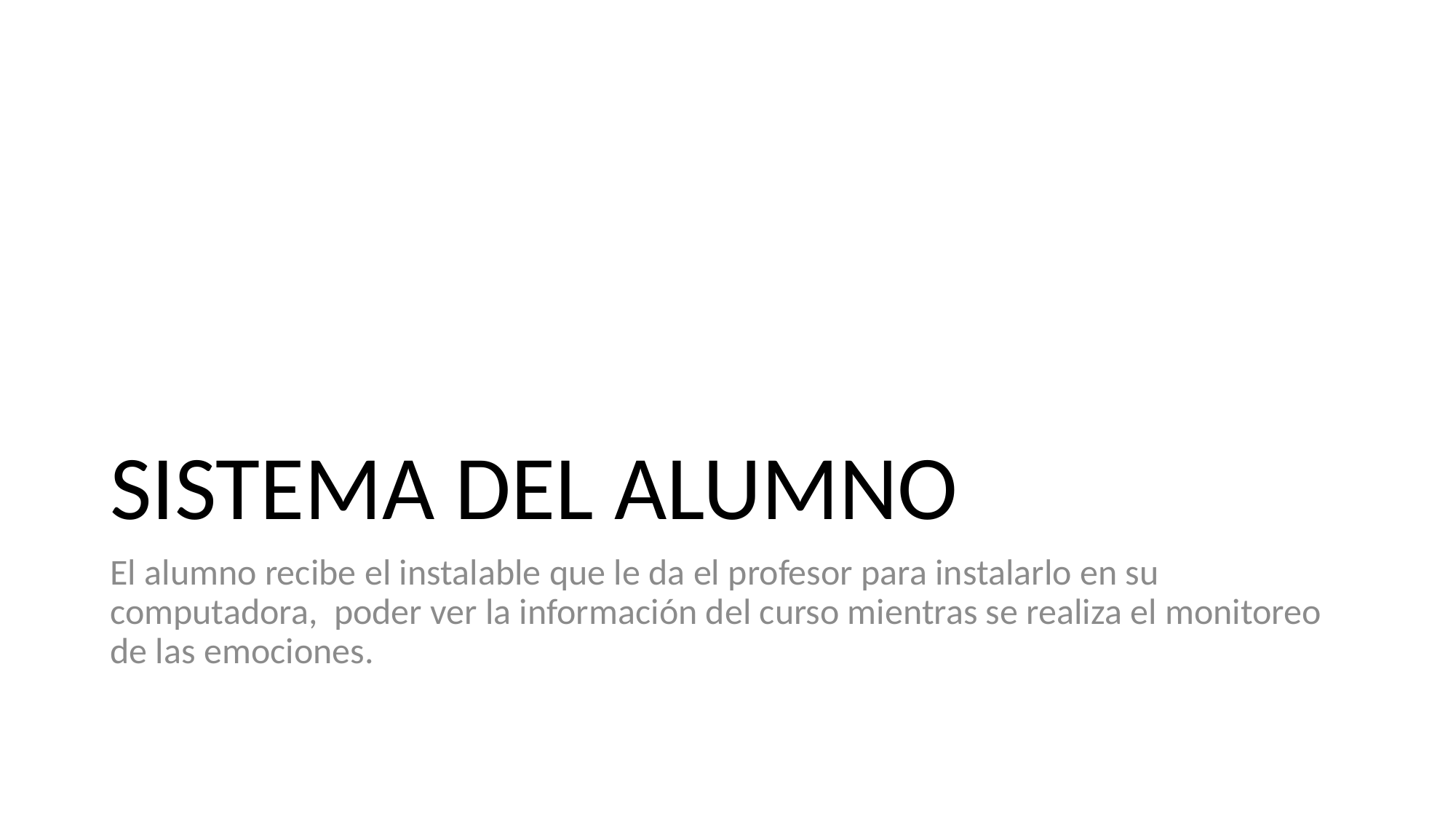

# SISTEMA DEL ALUMNO
El alumno recibe el instalable que le da el profesor para instalarlo en su computadora,  poder ver la información del curso mientras se realiza el monitoreo de las emociones.